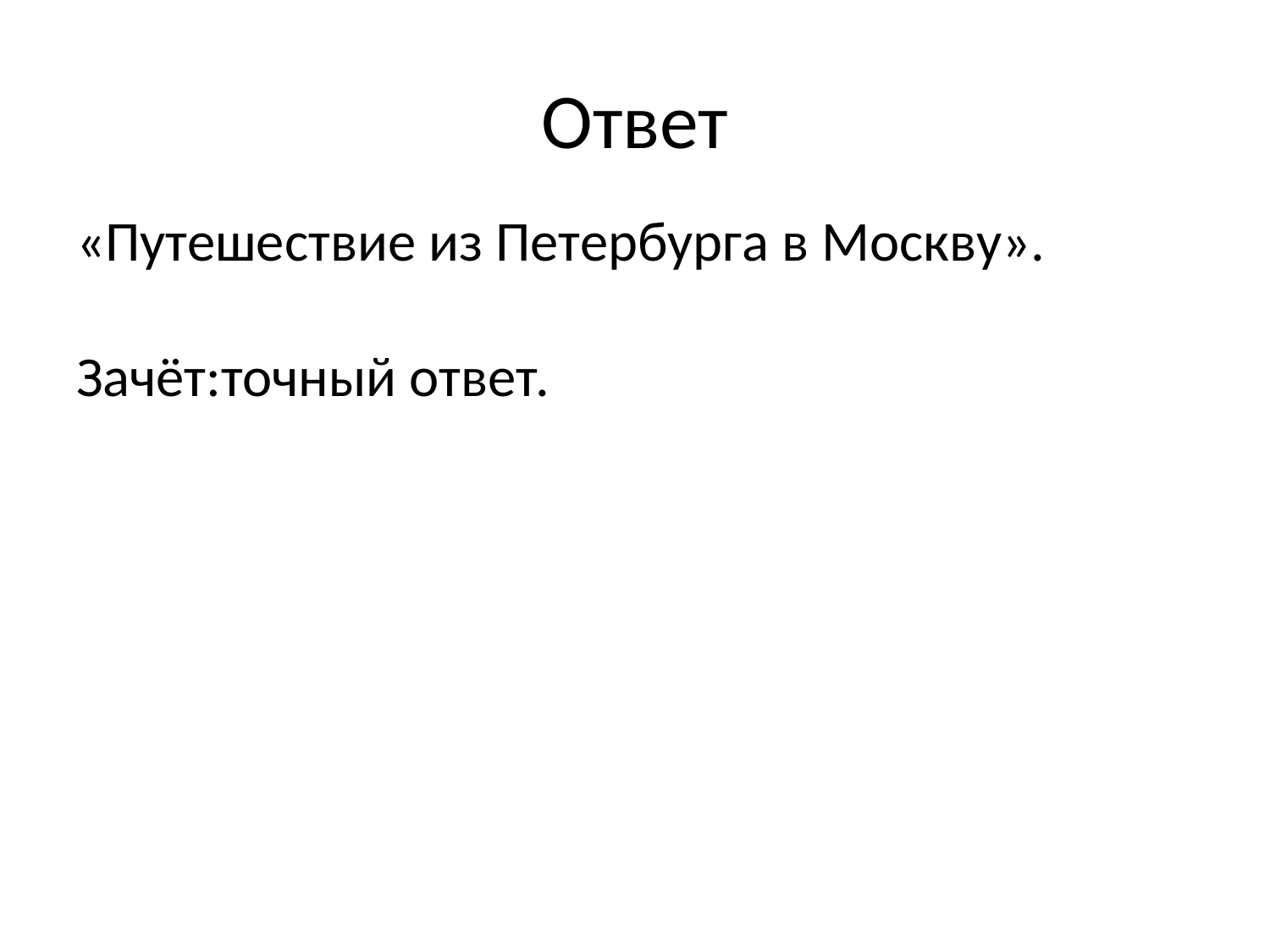

# Ответ
«Путешествие из Петербурга в Москву».
Зачёт:точный ответ.